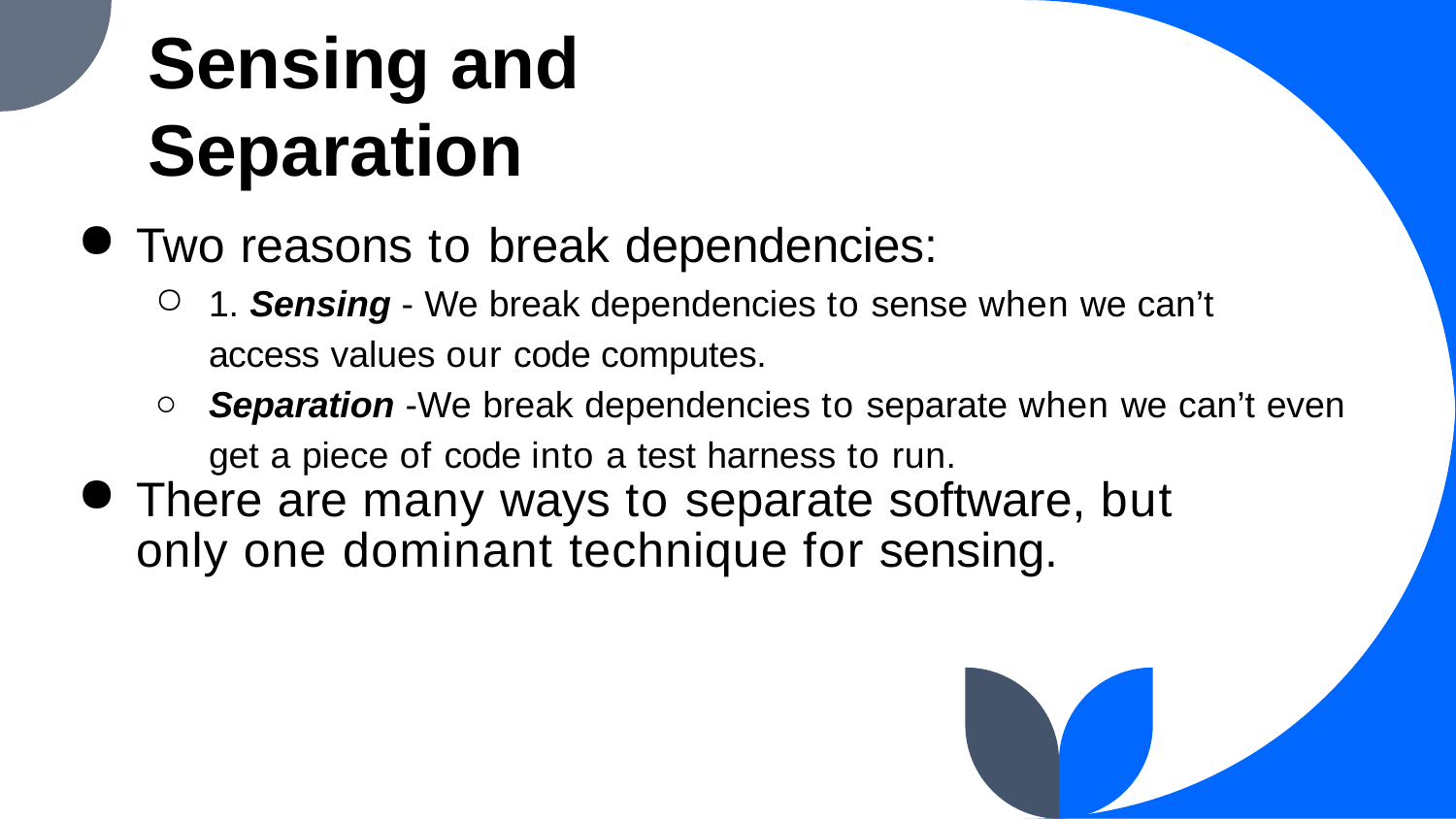

Sensing and Separation
Two reasons to break dependencies:
1. Sensing - We break dependencies to sense when we can’t access values our code computes.
Separation -We break dependencies to separate when we can’t even get a piece of code into a test harness to run.
There are many ways to separate software, but only one dominant technique for sensing.